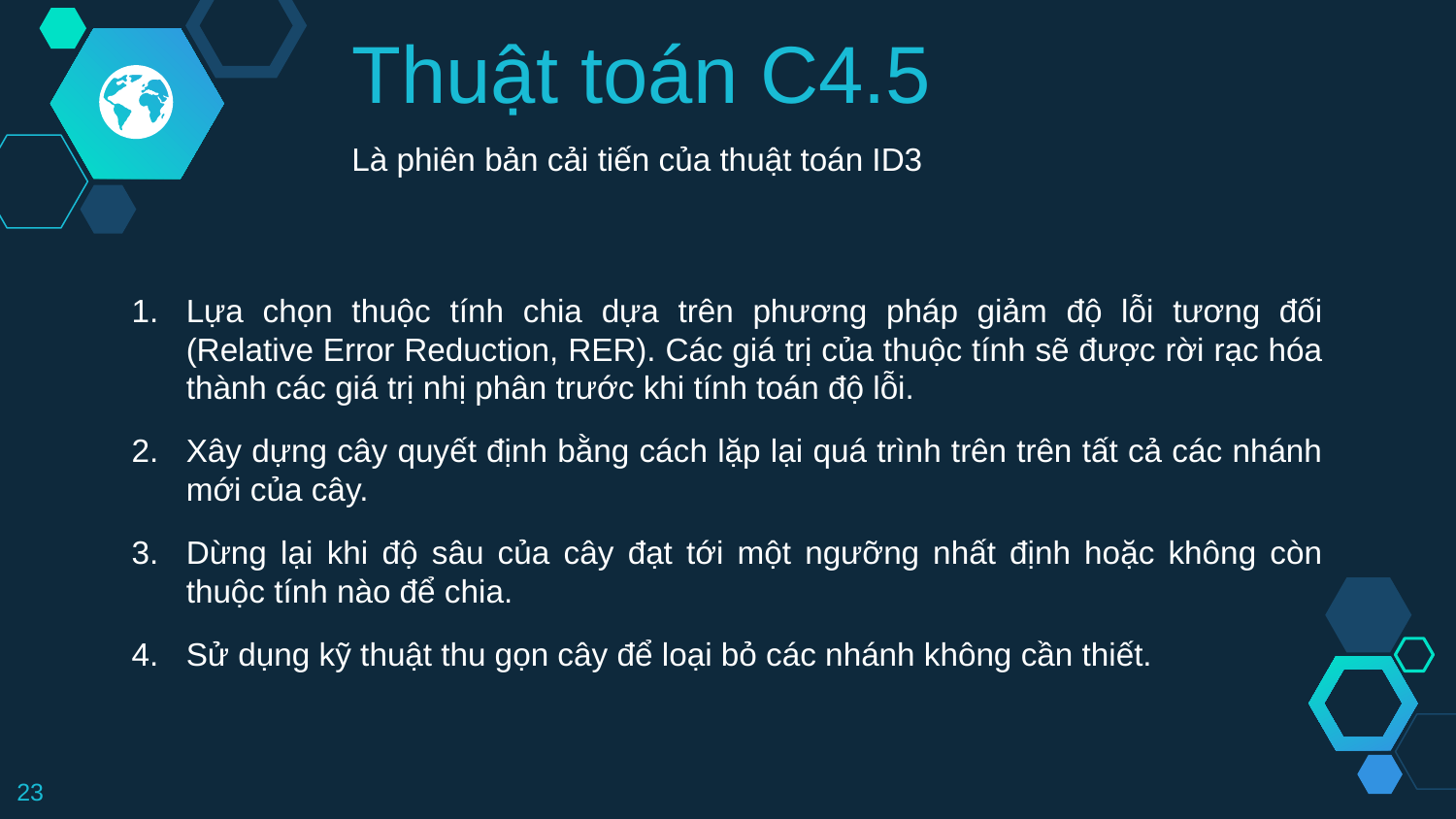

Thuật toán C4.5

Là phiên bản cải tiến của thuật toán ID3
Lựa chọn thuộc tính chia dựa trên phương pháp giảm độ lỗi tương đối (Relative Error Reduction, RER). Các giá trị của thuộc tính sẽ được rời rạc hóa thành các giá trị nhị phân trước khi tính toán độ lỗi.
Xây dựng cây quyết định bằng cách lặp lại quá trình trên trên tất cả các nhánh mới của cây.
Dừng lại khi độ sâu của cây đạt tới một ngưỡng nhất định hoặc không còn thuộc tính nào để chia.
Sử dụng kỹ thuật thu gọn cây để loại bỏ các nhánh không cần thiết.
23